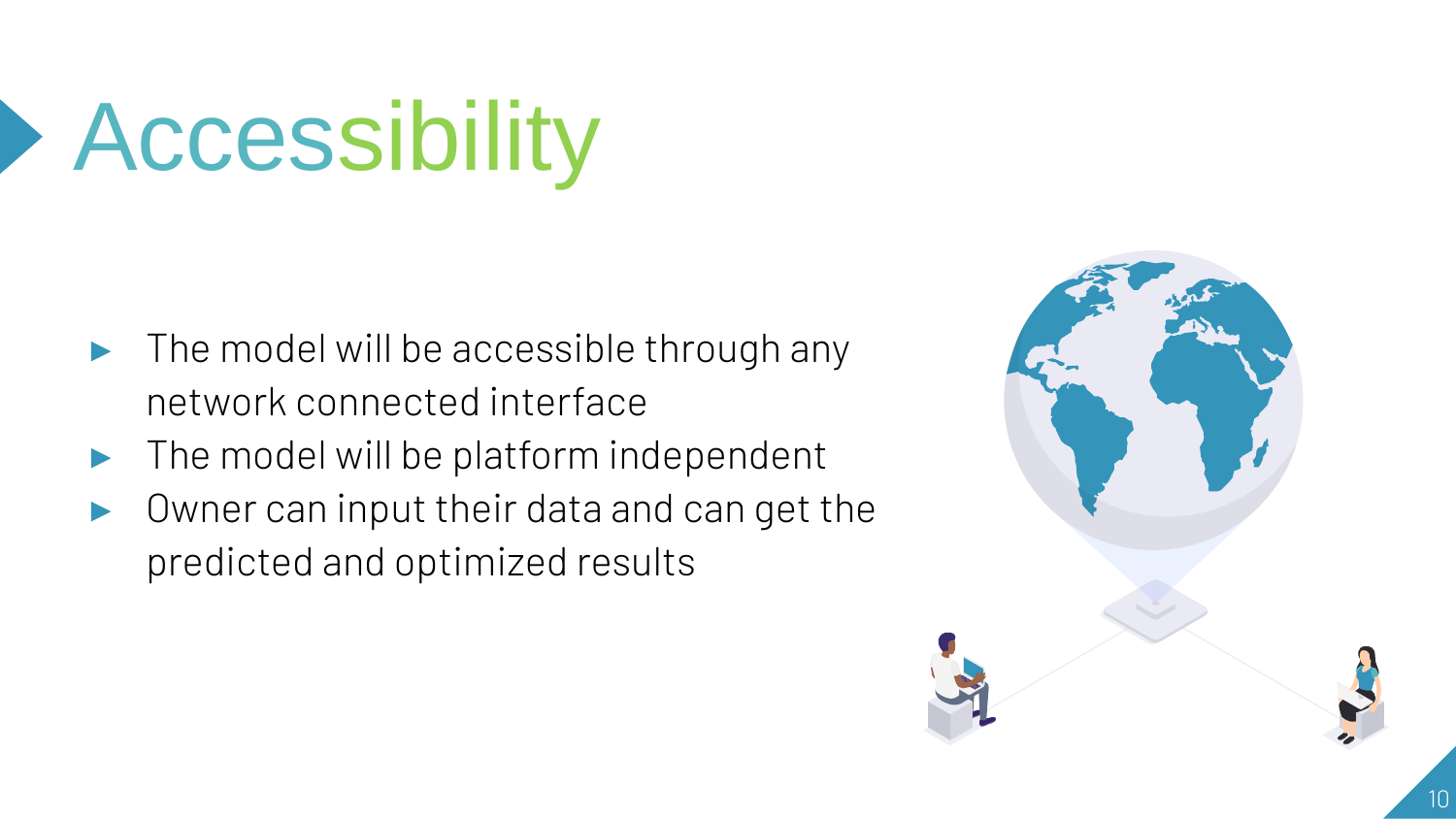

# Accessibility

The model will be accessible through any network connected interface
The model will be platform independent
Owner can input their data and can get the predicted and optimized results
10